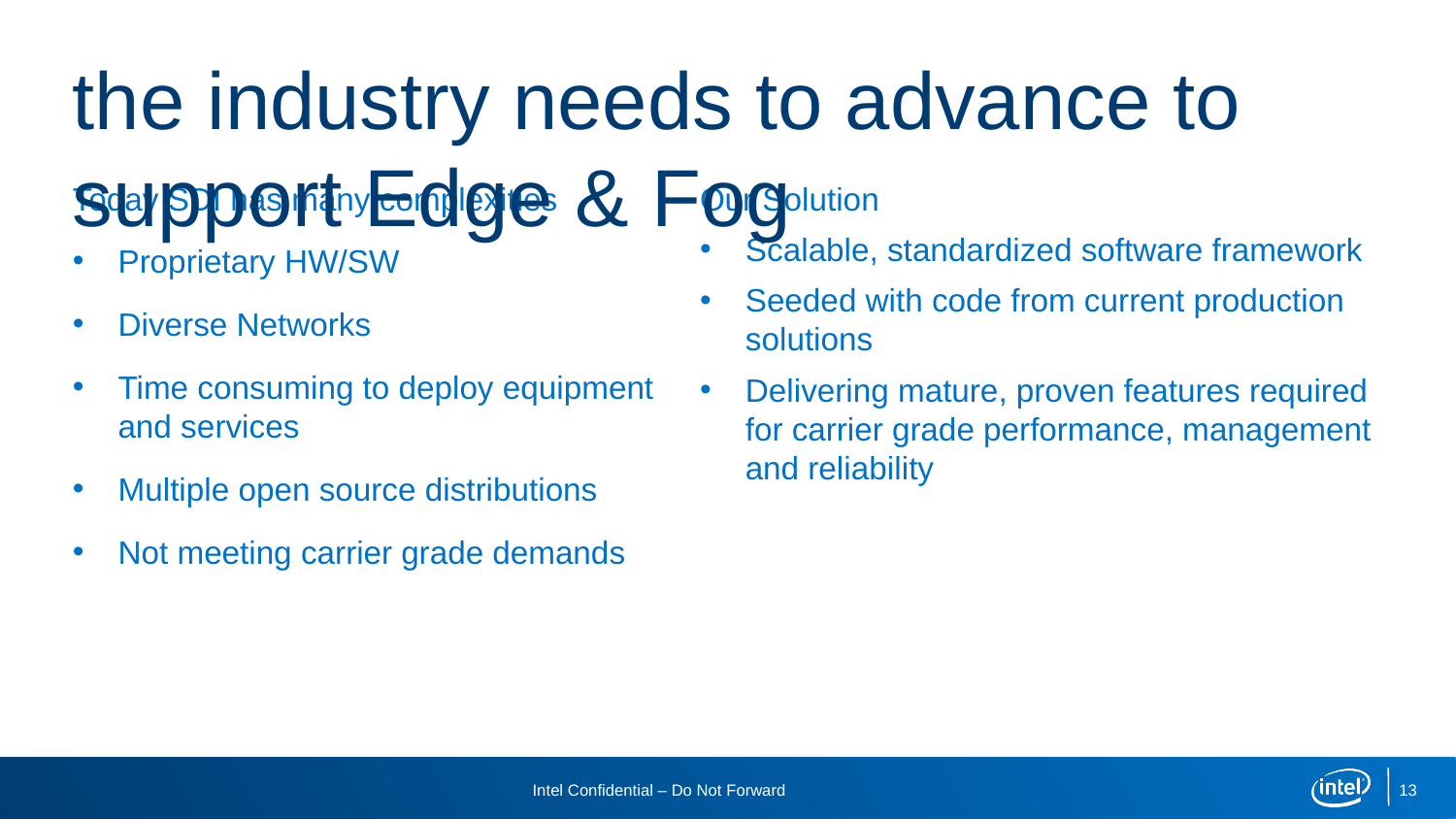

# the industry needs to advance to support Edge & Fog
Today SDI has many complexities
Proprietary HW/SW
Diverse Networks
Time consuming to deploy equipment and services
Multiple open source distributions
Not meeting carrier grade demands

Our Solution
Scalable, standardized software framework
Seeded with code from current production solutions
Delivering mature, proven features required for carrier grade performance, management and reliability
Intel Confidential – Do Not Forward                                                                                                                                     13